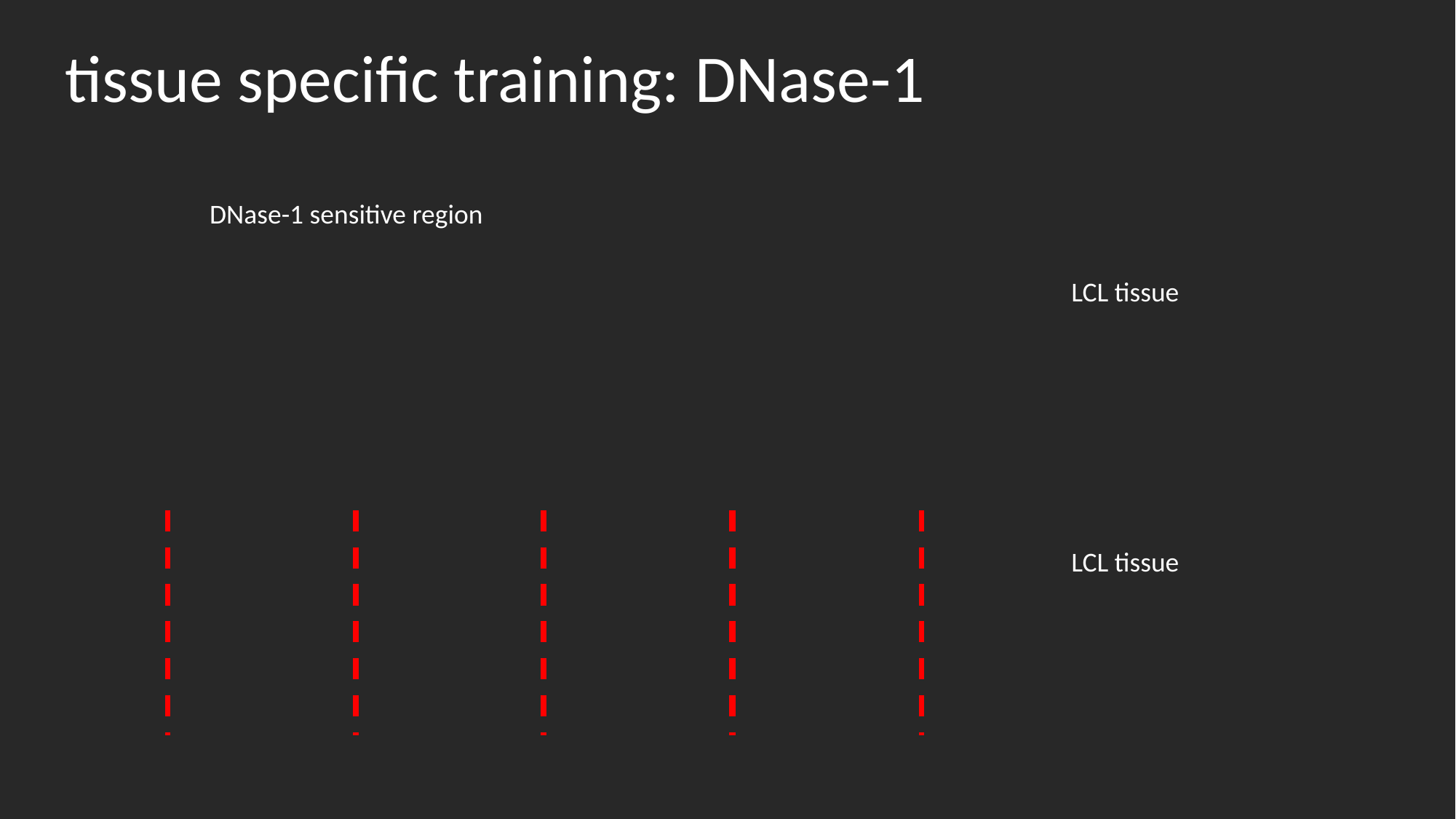

tissue specific training: DNase-1
DNase-1 sensitive region
LCL tissue
LCL tissue